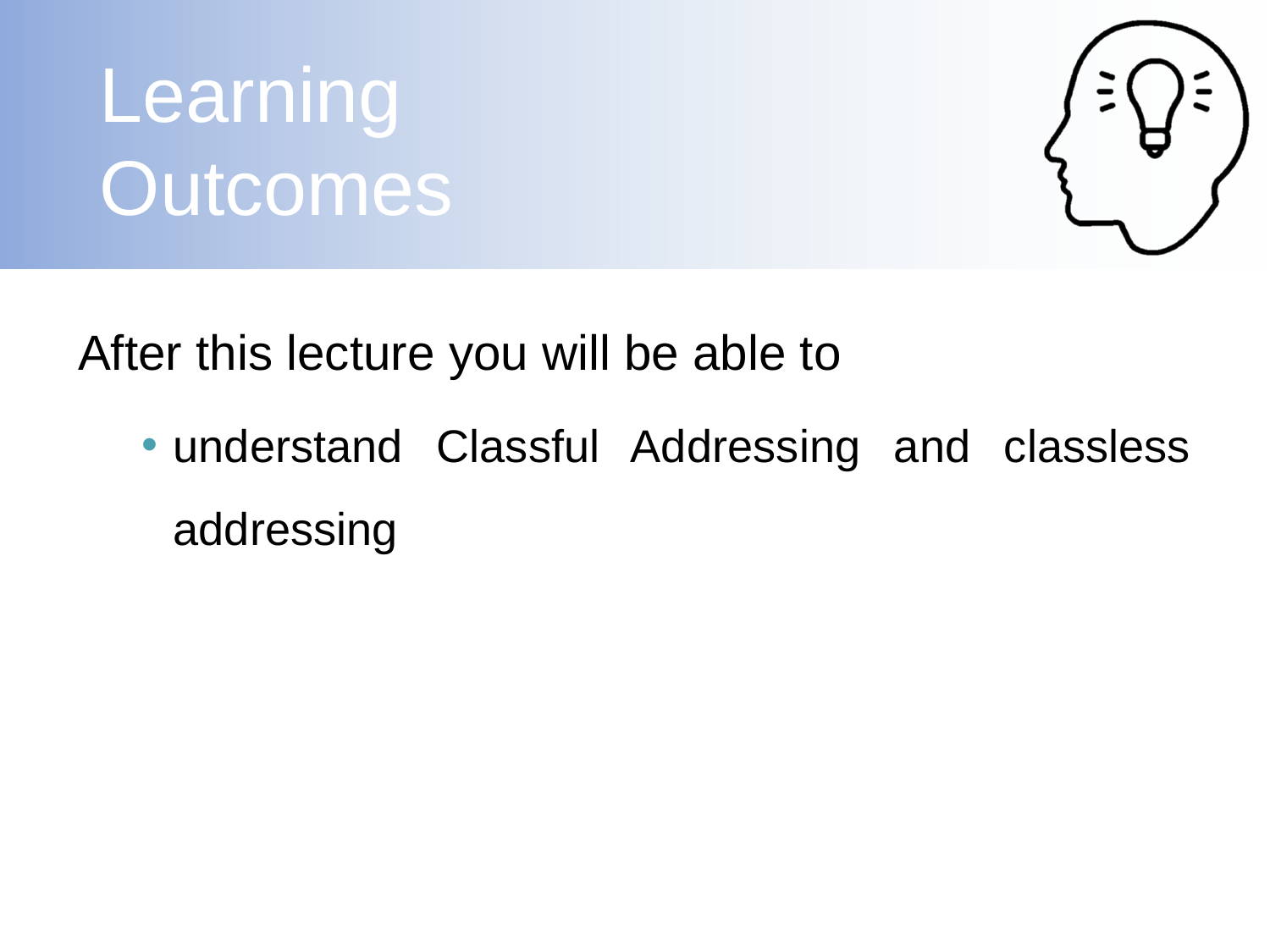

After this lecture you will be able to
understand Classful Addressing and classless addressing